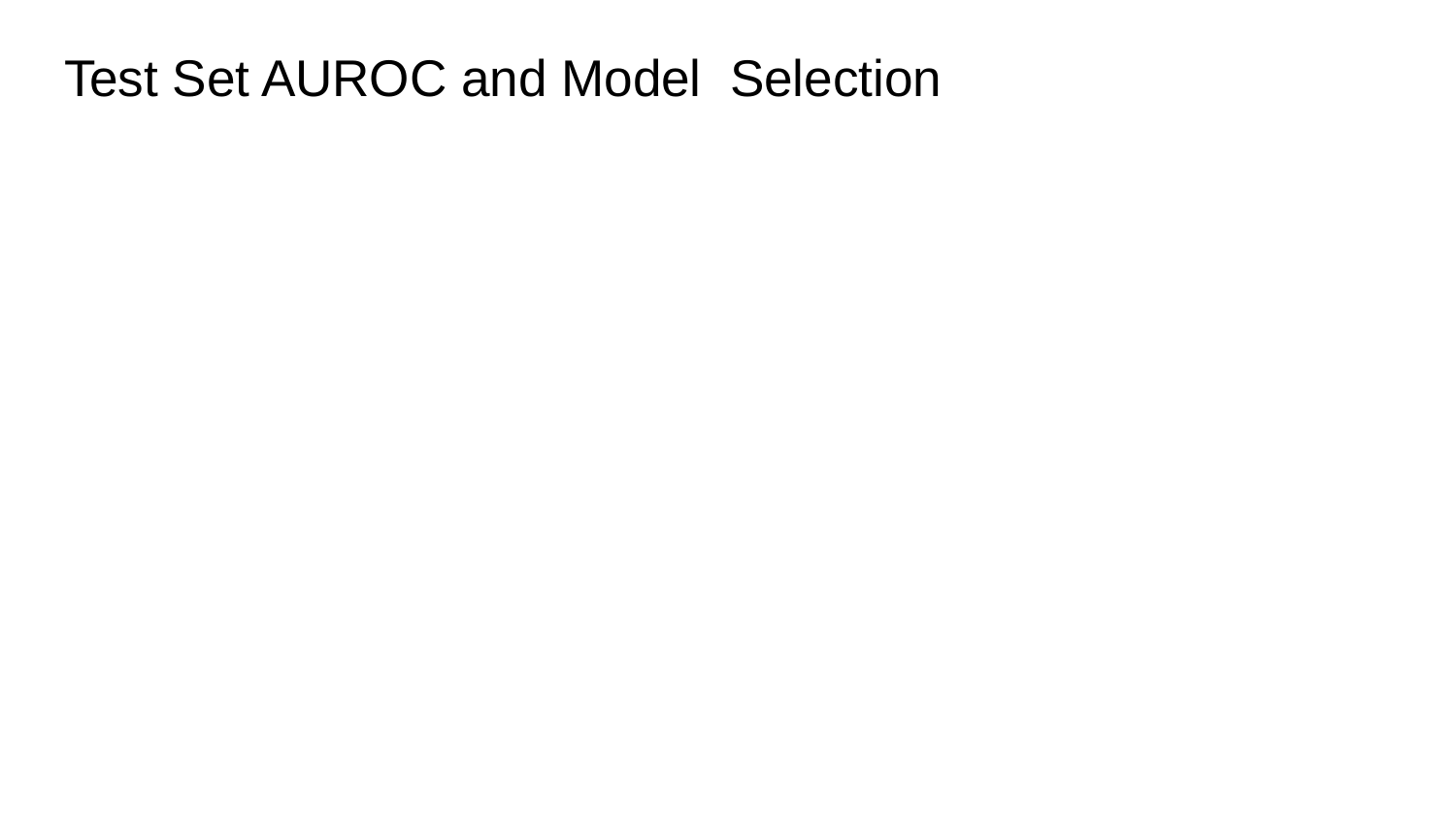

# Test Set AUROC and Model  Selection